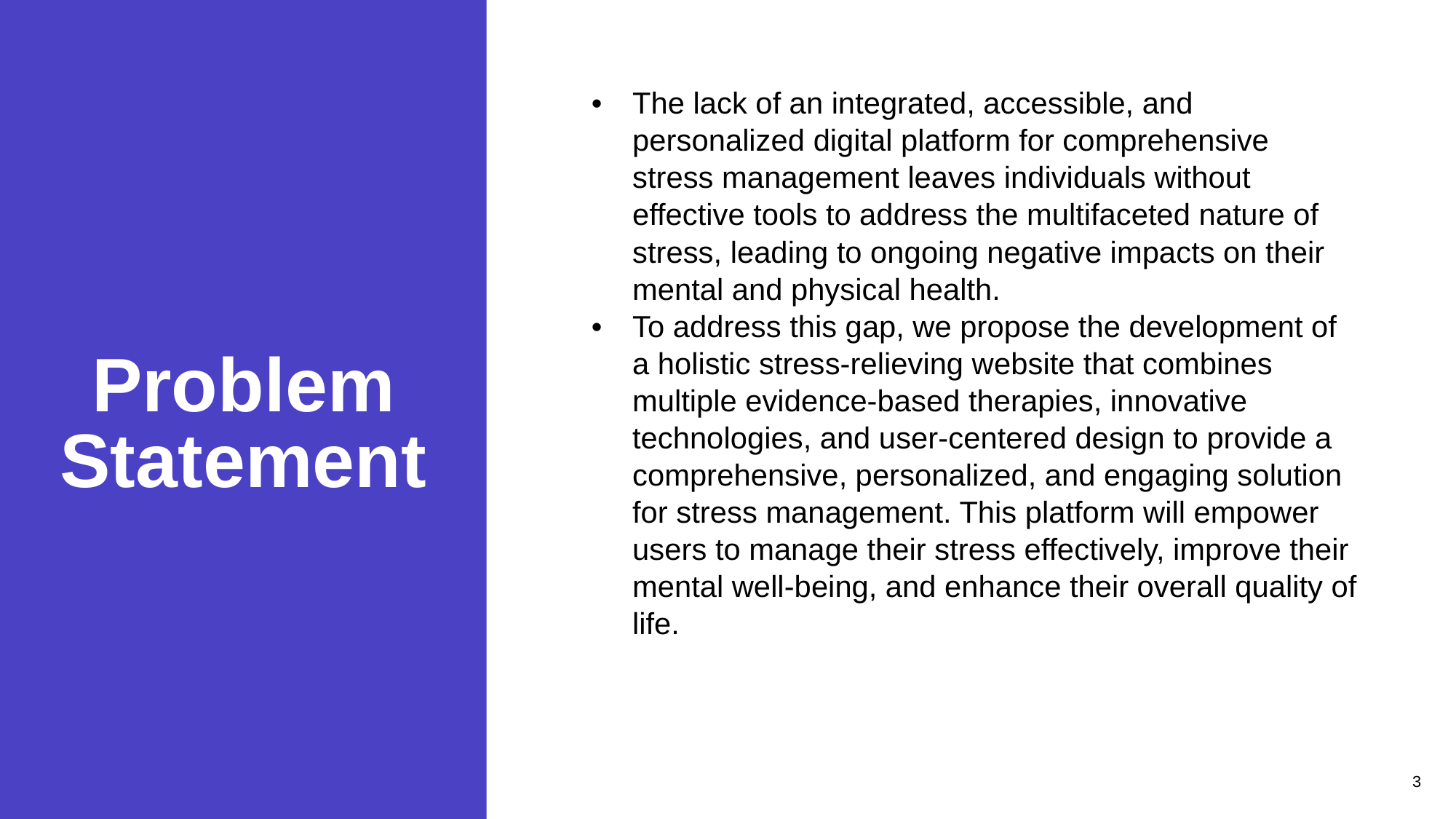

The lack of an integrated, accessible, and personalized digital platform for comprehensive stress management leaves individuals without effective tools to address the multifaceted nature of stress, leading to ongoing negative impacts on their mental and physical health.
To address this gap, we propose the development of a holistic stress-relieving website that combines multiple evidence-based therapies, innovative technologies, and user-centered design to provide a comprehensive, personalized, and engaging solution for stress management. This platform will empower users to manage their stress effectively, improve their mental well-being, and enhance their overall quality of life.
# Problem Statement
3